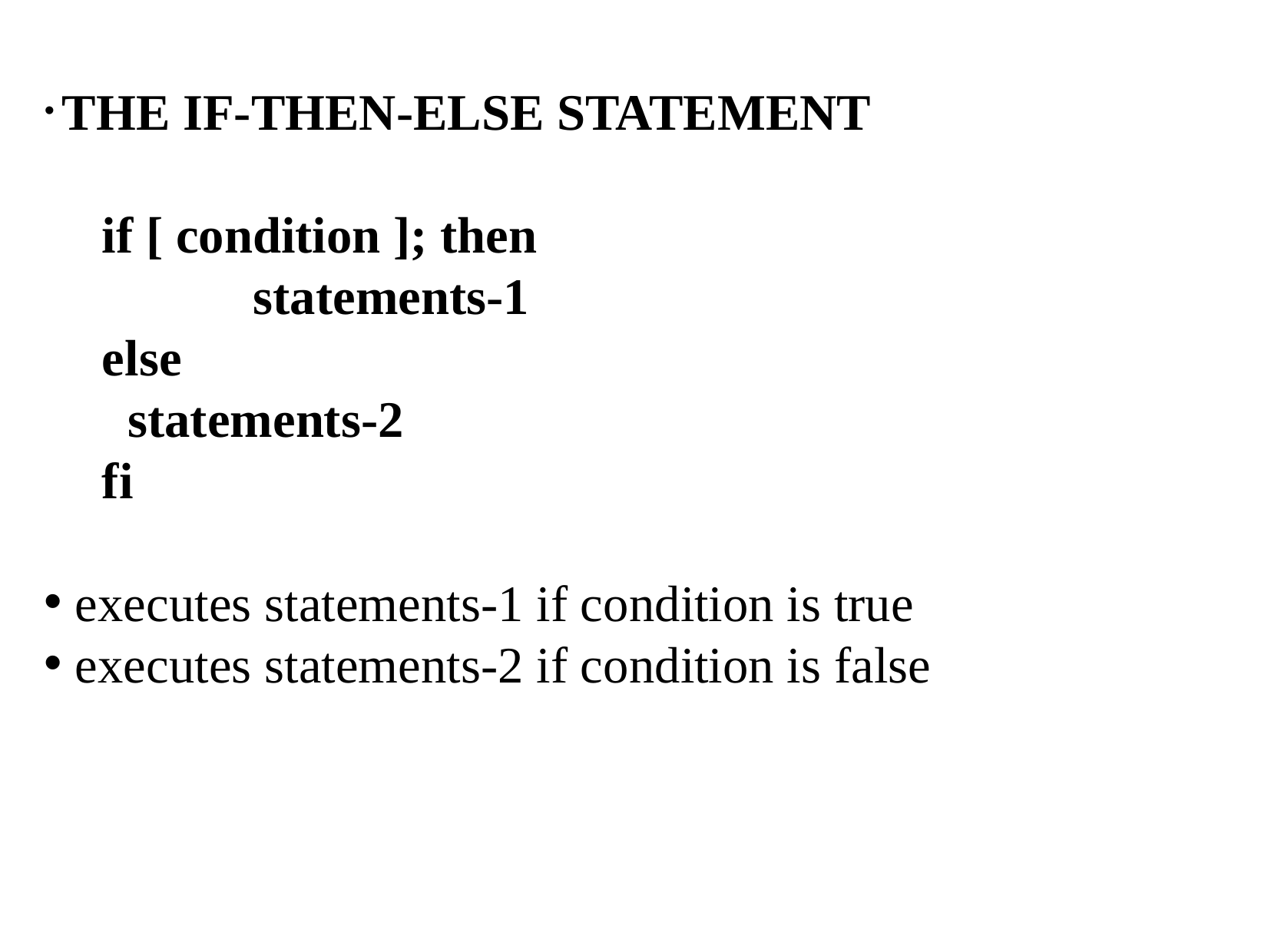

THE IF-THEN-ELSE STATEMENT

if [ condition ]; then
		statements-1
else
  statements-2
fi

 executes statements-1 if condition is true
 executes statements-2 if condition is false

81